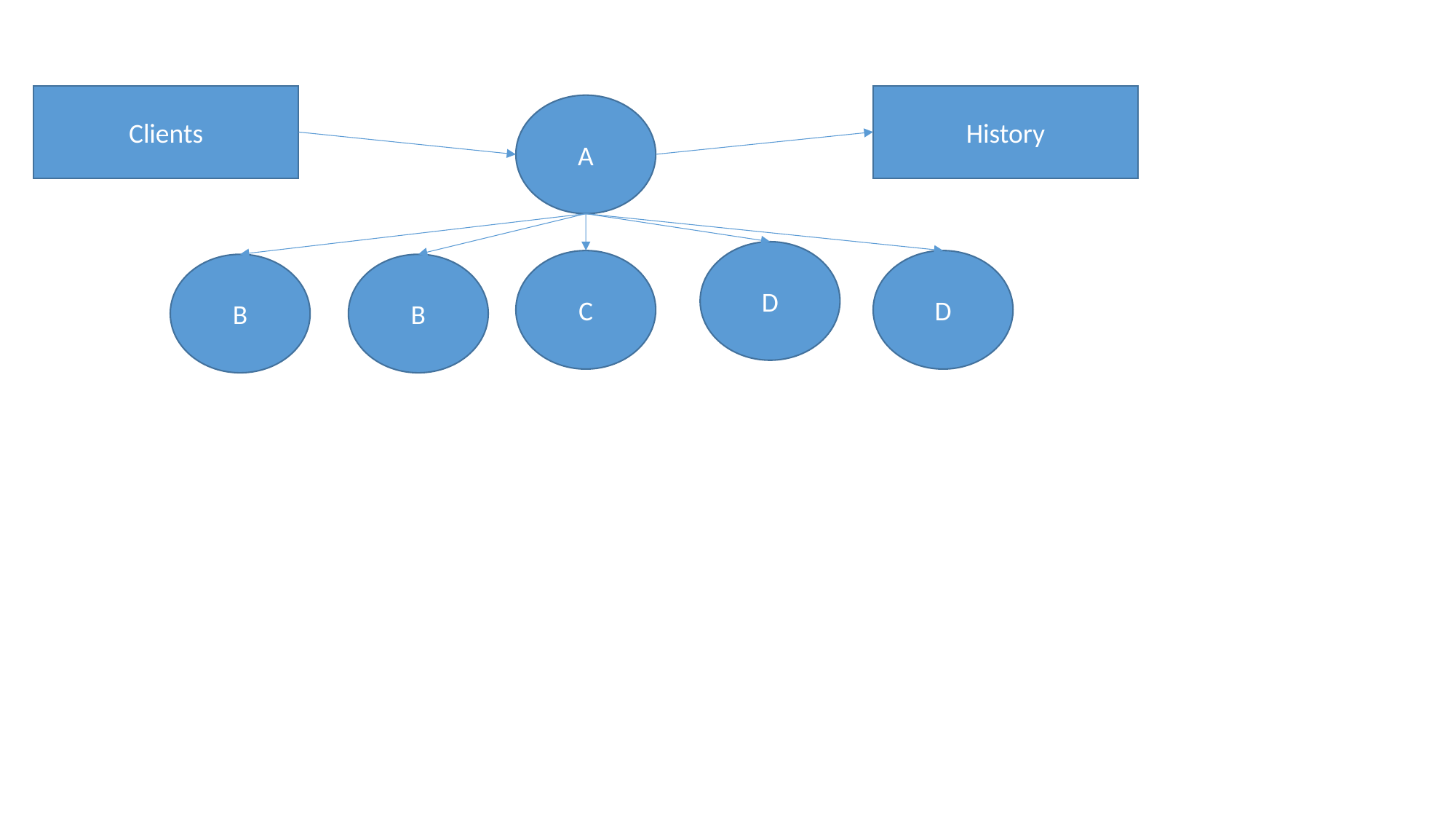

Clients
History
A

D
C
D
B
B